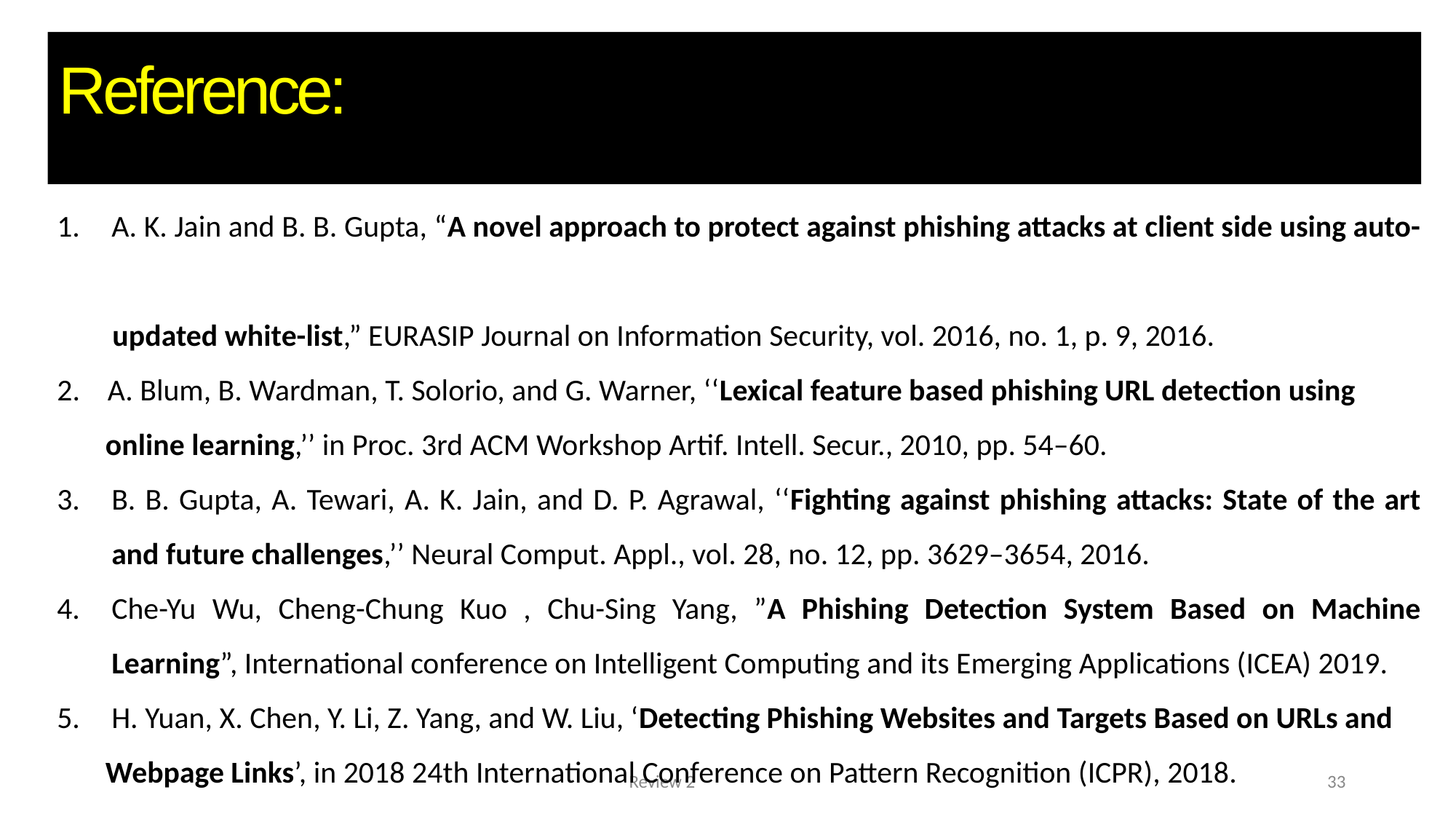

# Reference:
A. K. Jain and B. B. Gupta, “A novel approach to protect against phishing attacks at client side using auto-
        updated white-list,” EURASIP Journal on Information Security, vol. 2016, no. 1, p. 9, 2016.
2.    A. Blum, B. Wardman, T. Solorio, and G. Warner, ‘‘Lexical feature based phishing URL detection using
       online learning,’’ in Proc. 3rd ACM Workshop Artif. Intell. Secur., 2010, pp. 54–60.
B. B. Gupta, A. Tewari, A. K. Jain, and D. P. Agrawal, ‘‘Fighting against phishing attacks: State of the art and future challenges,’’ Neural Comput. Appl., vol. 28, no. 12, pp. 3629–3654, 2016.
Che-Yu Wu, Cheng-Chung Kuo , Chu-Sing Yang, ”A Phishing Detection System Based on Machine Learning”, International conference on Intelligent Computing and its Emerging Applications (ICEA) 2019.
H. Yuan, X. Chen, Y. Li, Z. Yang, and W. Liu, ‘Detecting Phishing Websites and Targets Based on URLs and
       Webpage Links’, in 2018 24th International Conference on Pattern Recognition (ICPR), 2018.

Review 2
33